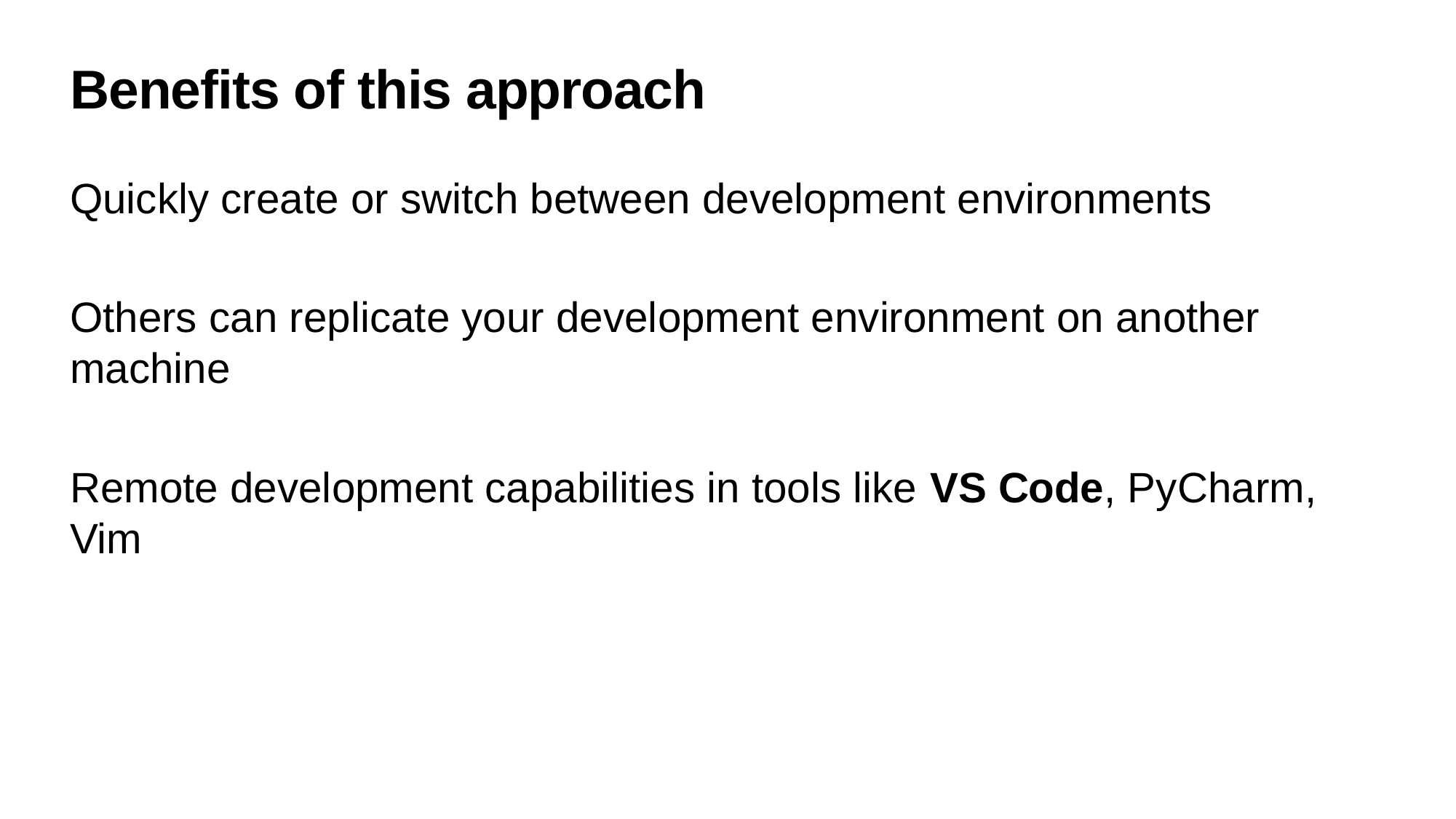

# Benefits of this approach
Quickly create or switch between development environments

Others can replicate your development environment on another machine

Remote development capabilities in tools like VS Code, PyCharm, Vim